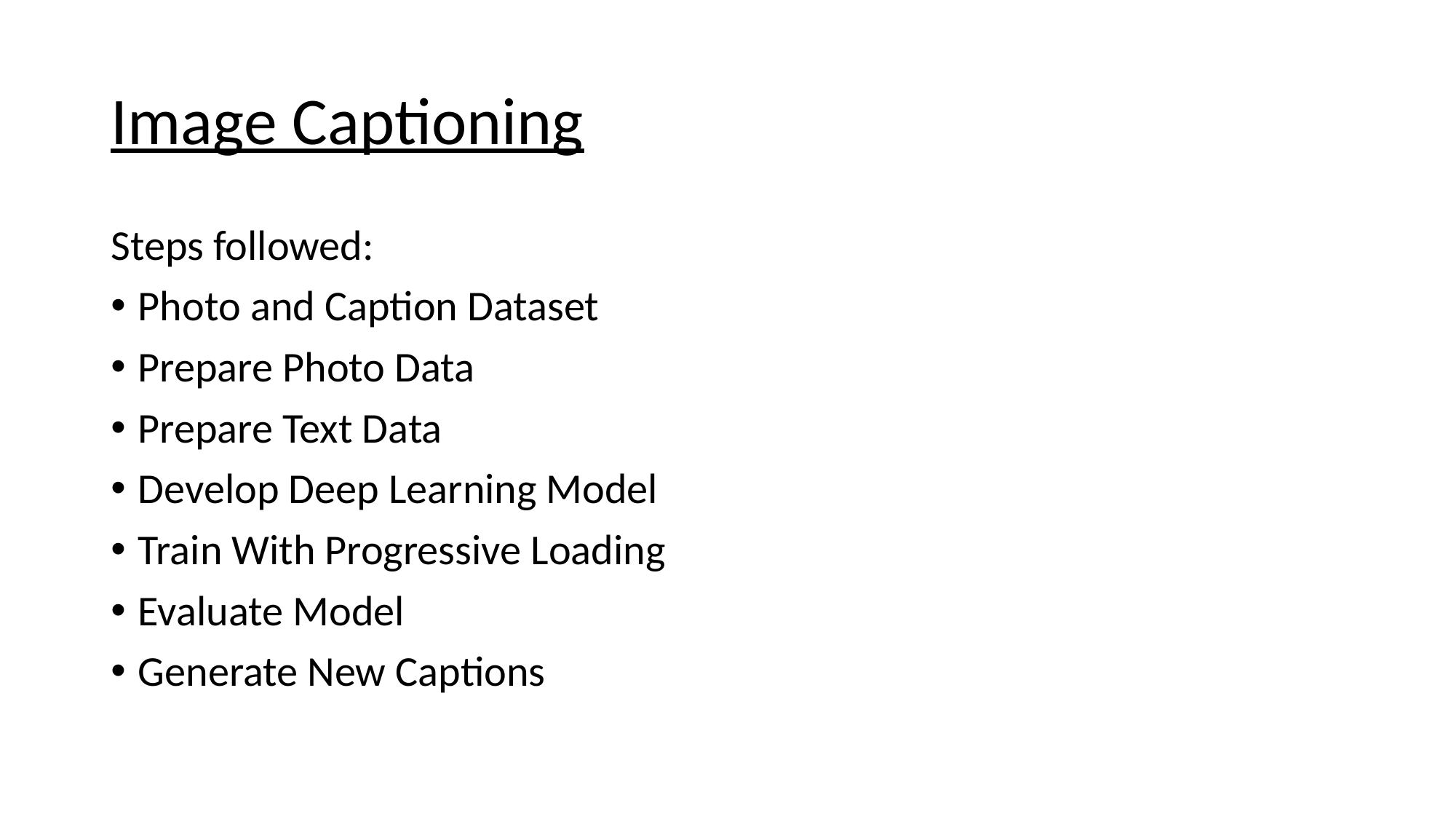

# Image Captioning
Steps followed:
Photo and Caption Dataset
Prepare Photo Data
Prepare Text Data
Develop Deep Learning Model
Train With Progressive Loading
Evaluate Model
Generate New Captions